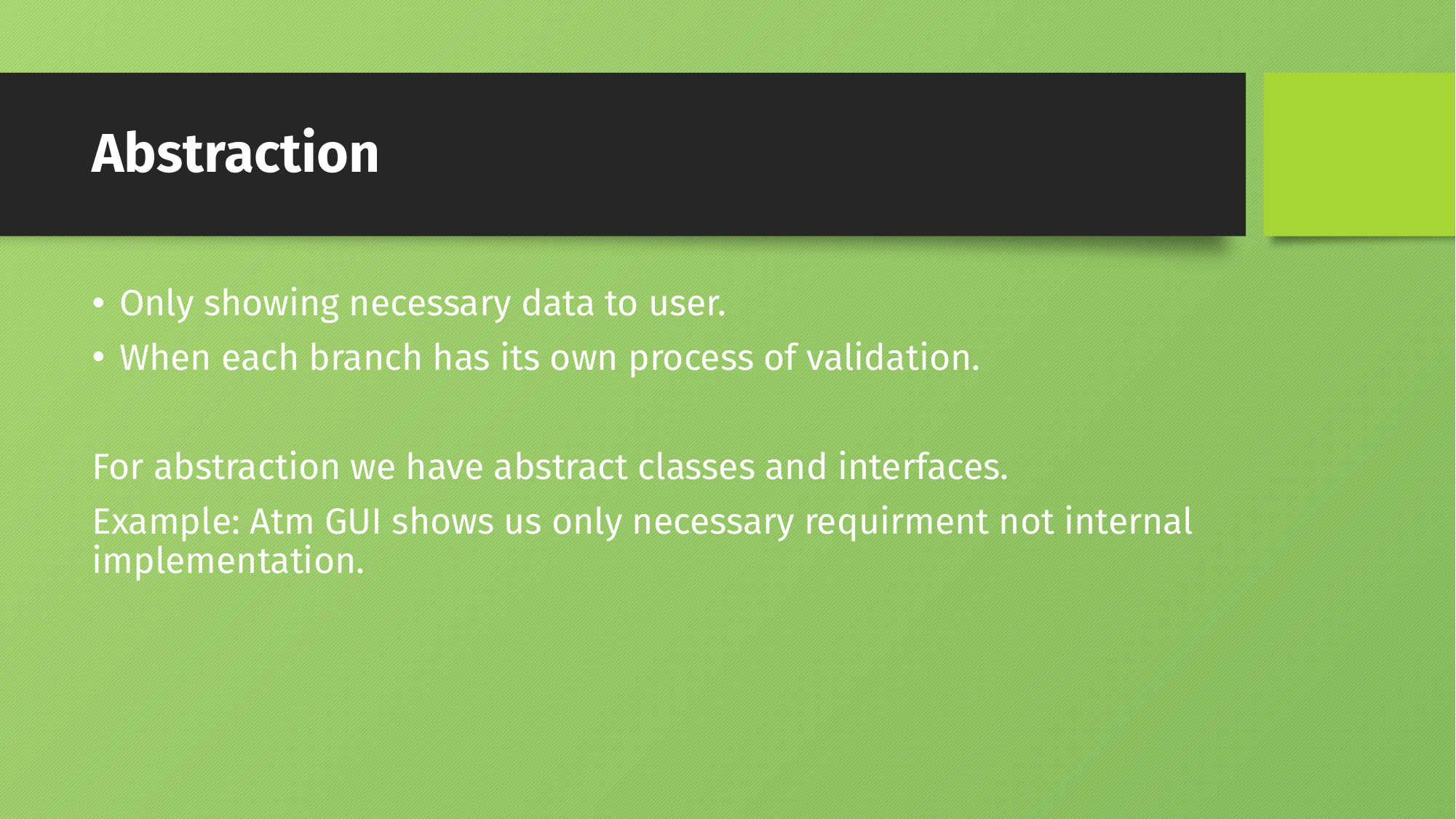

# Abstraction
Only showing necessary data to user.
When each branch has its own process of validation.

For abstraction we have abstract classes and interfaces.
Example: Atm GUI shows us only necessary requirment not internal implementation.